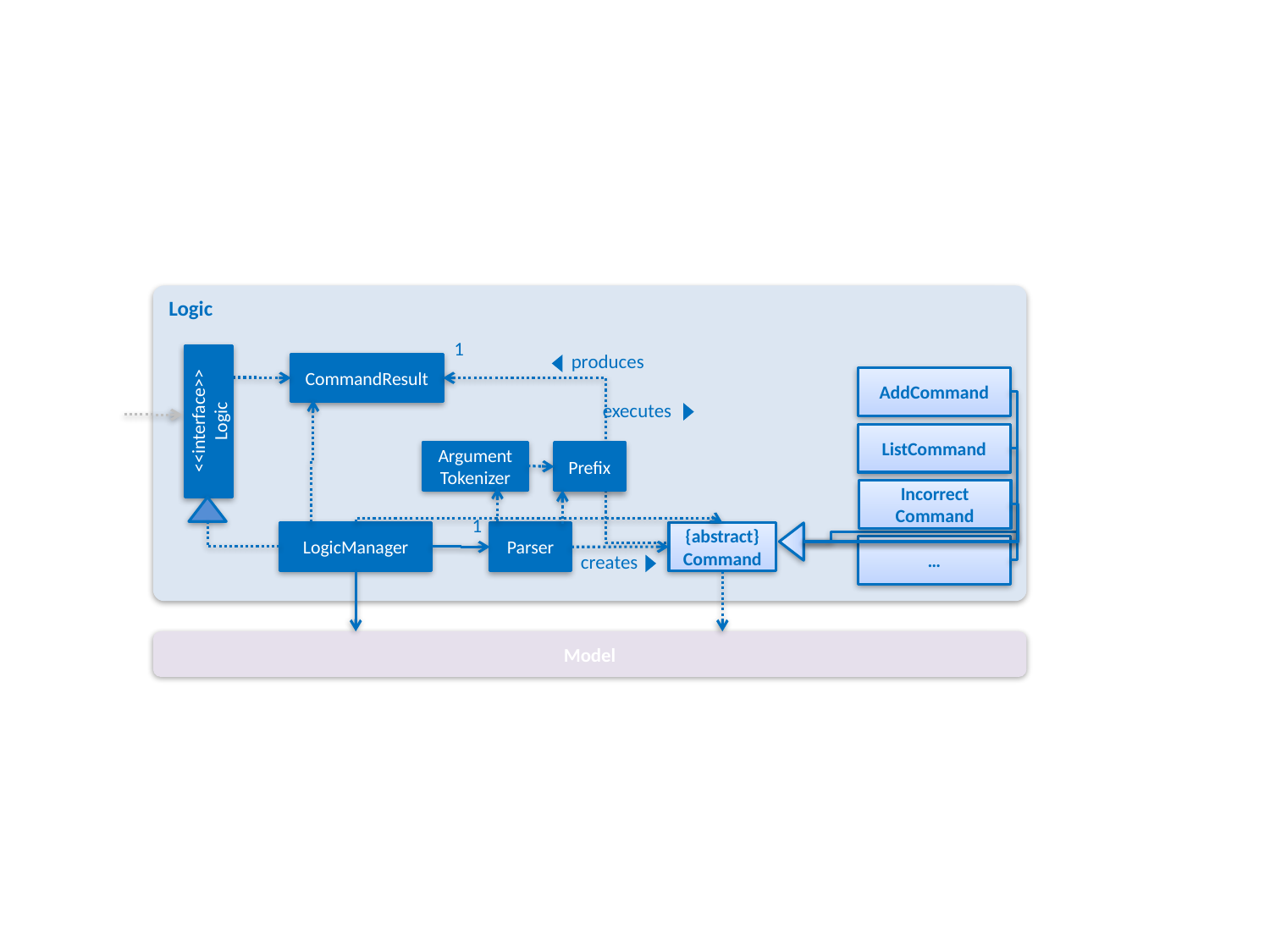

Logic
1
produces

CommandResult
AddCommand
<<interface>>
Logic
executes

ListCommand
Argument
Tokenizer
Prefix
Incorrect
Command

1
LogicManager
{abstract}
Command
Parser

…
creates

Model